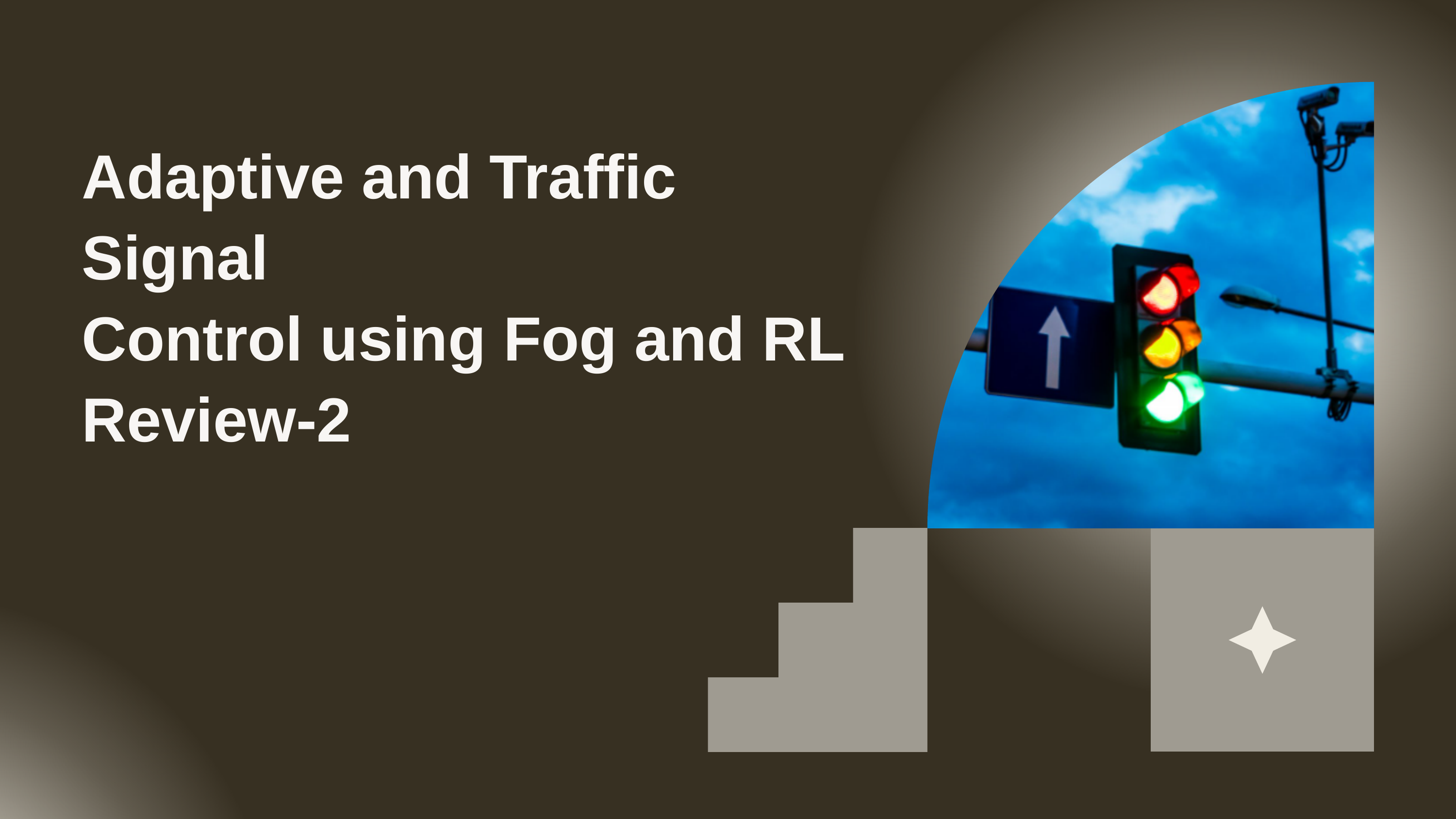

Adaptive and Traffic Signal
Control using Fog and RL
Review-2